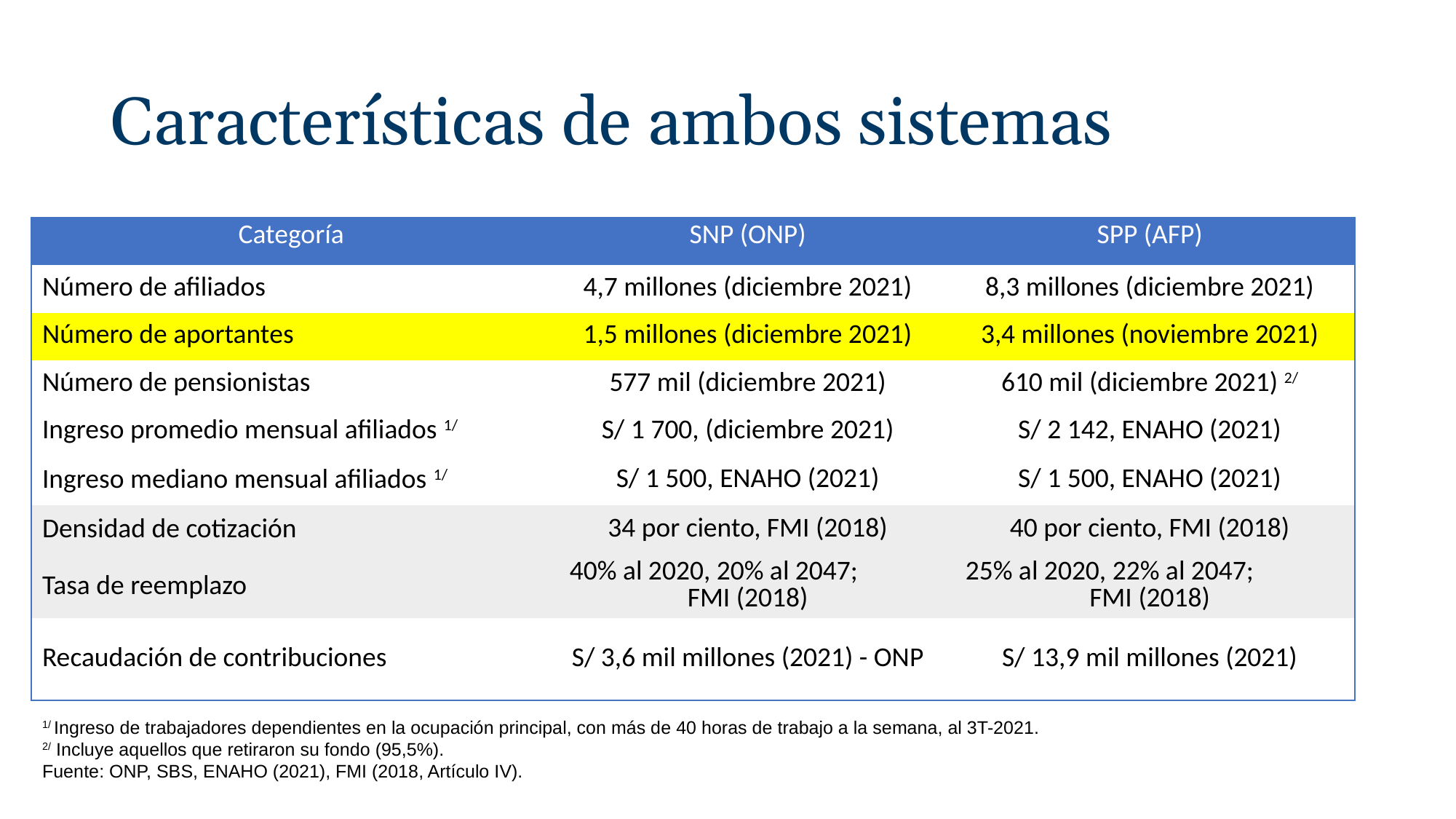

# Características de ambos sistemas
| Categoría | SNP (ONP) | SPP (AFP) |
| --- | --- | --- |
| Número de afiliados | 4,7 millones (diciembre 2021) | 8,3 millones (diciembre 2021) |
| Número de aportantes | 1,5 millones (diciembre 2021) | 3,4 millones (noviembre 2021) |
| Número de pensionistas | 577 mil (diciembre 2021) | 610 mil (diciembre 2021) 2/ |
| Ingreso promedio mensual afiliados 1/ | S/ 1 700, (diciembre 2021) | S/ 2 142, ENAHO (2021) |
| Ingreso mediano mensual afiliados 1/ | S/ 1 500, ENAHO (2021) | S/ 1 500, ENAHO (2021) |
| Densidad de cotización | 34 por ciento, FMI (2018) | 40 por ciento, FMI (2018) |
| Tasa de reemplazo | 40% al 2020, 20% al 2047; FMI (2018) | 25% al 2020, 22% al 2047; FMI (2018) |
| Recaudación de contribuciones | S/ 3,6 mil millones (2021) - ONP | S/ 13,9 mil millones (2021) |
1/ Ingreso de trabajadores dependientes en la ocupación principal, con más de 40 horas de trabajo a la semana, al 3T-2021.
2/ Incluye aquellos que retiraron su fondo (95,5%).
Fuente: ONP, SBS, ENAHO (2021), FMI (2018, Artículo IV).